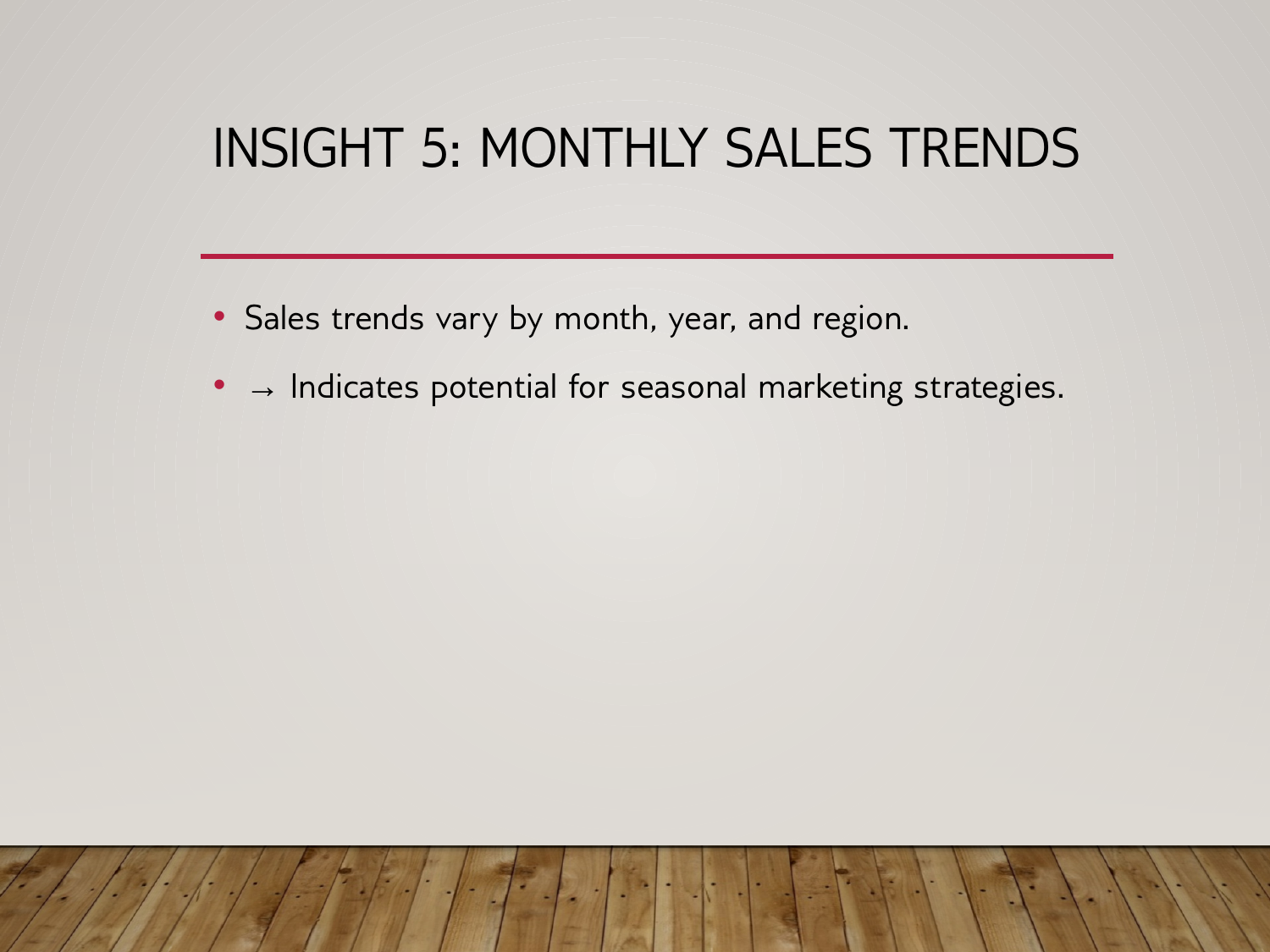

# Insight 5: Monthly Sales Trends
Sales trends vary by month, year, and region.
→ Indicates potential for seasonal marketing strategies.